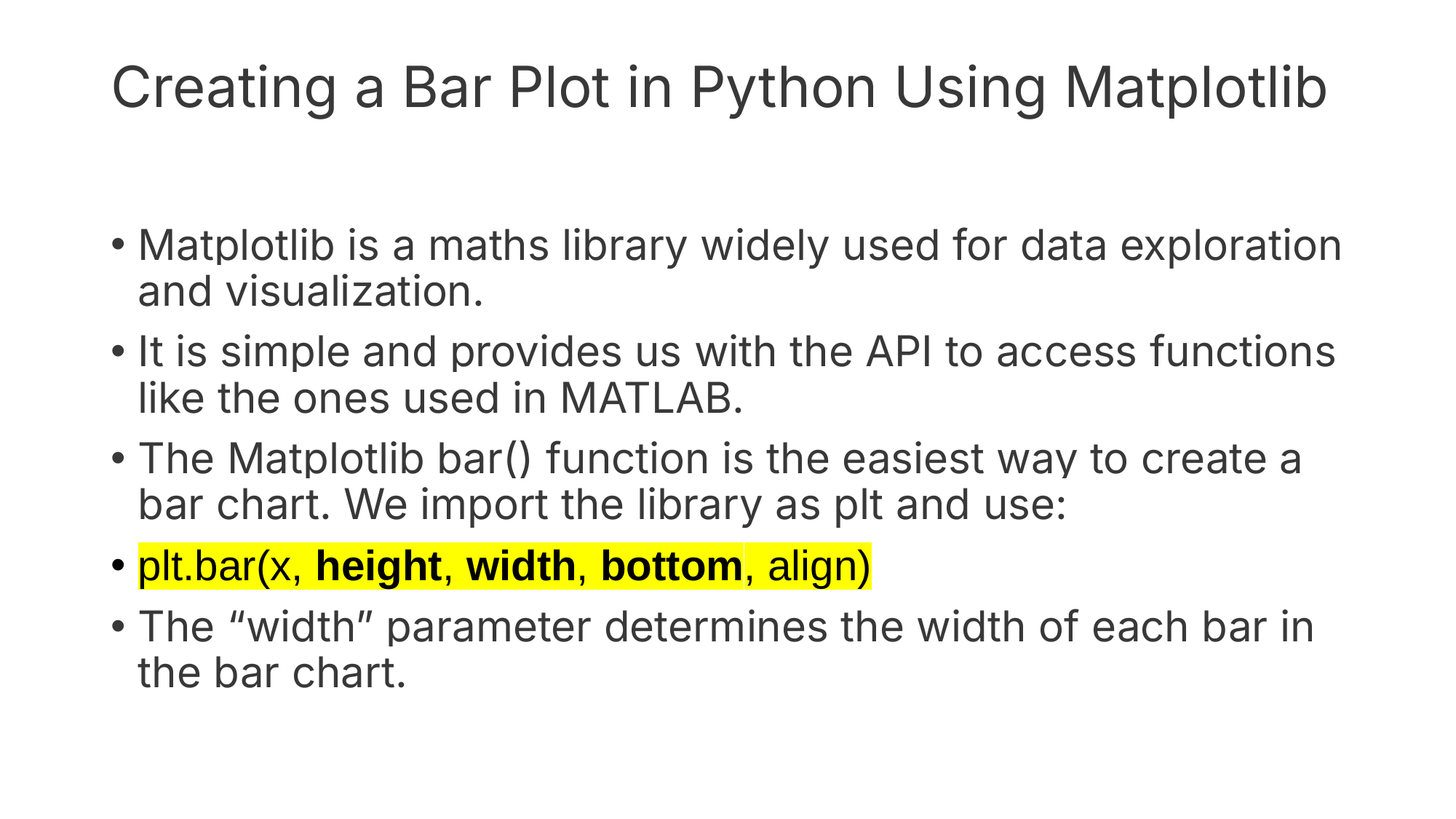

# Creating a Bar Plot in Python Using Matplotlib
Matplotlib is a maths library widely used for data exploration and visualization.
It is simple and provides us with the API to access functions like the ones used in MATLAB.
The Matplotlib bar() function is the easiest way to create a bar chart. We import the library as plt and use:
plt.bar(x, height, width, bottom, align)
The “width” parameter determines the width of each bar in the bar chart.